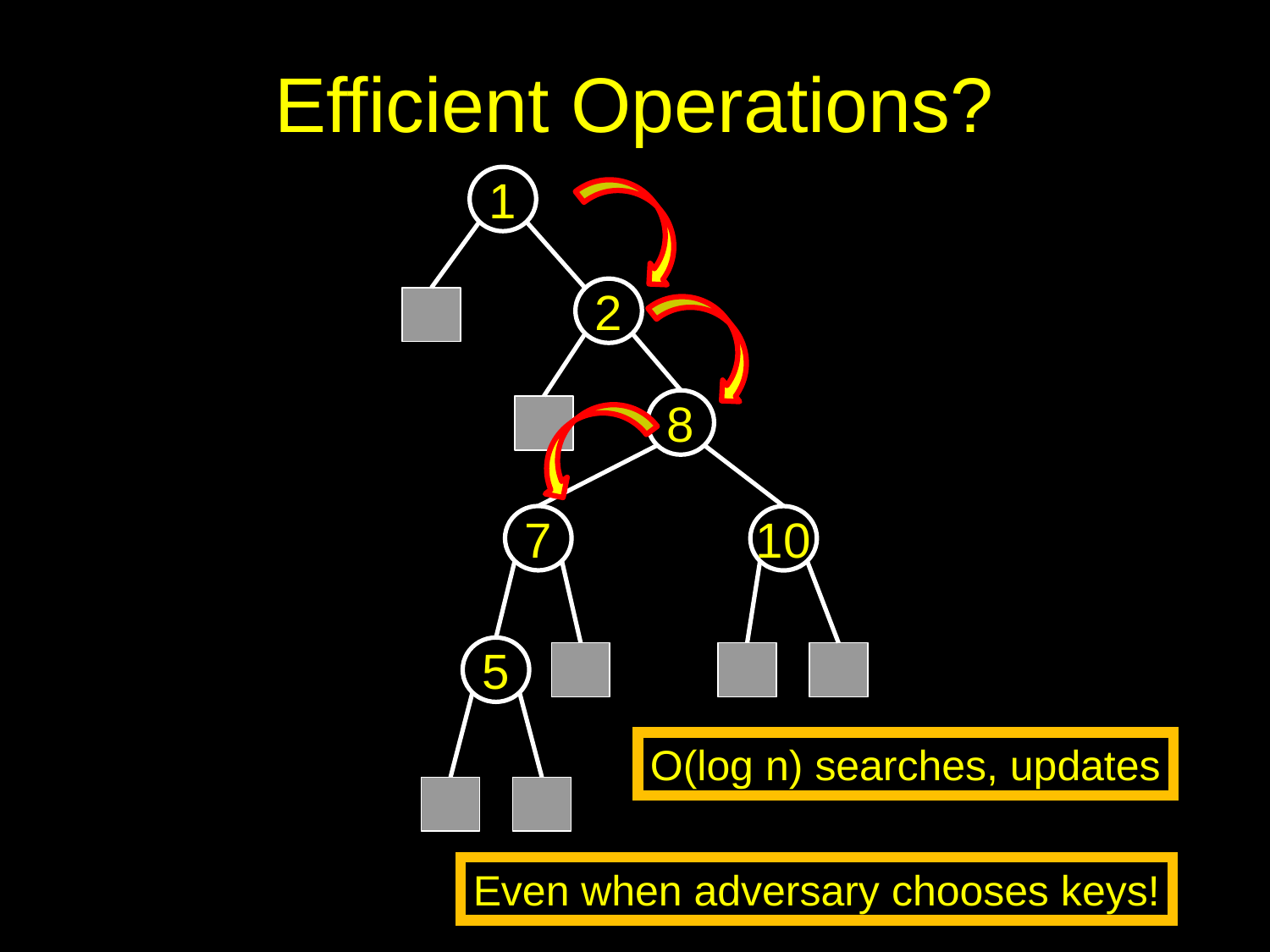

# Efficient Operations?
1
2

8

7
5

10

O(log n) searches, updates
Even when adversary chooses keys!
30